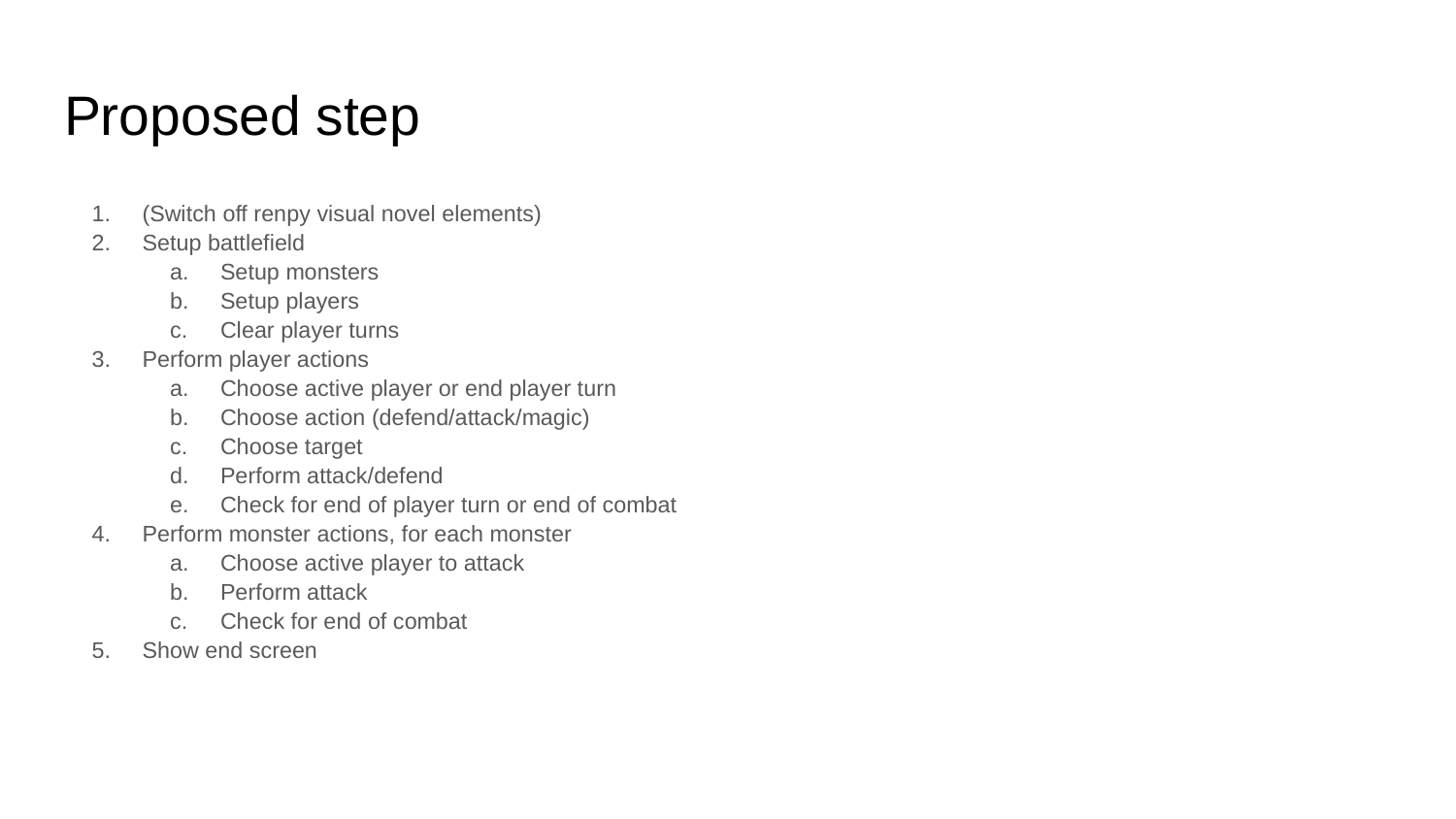

# Proposed step
(Switch off renpy visual novel elements)
Setup battlefield
Setup monsters
Setup players
Clear player turns
Perform player actions
Choose active player or end player turn
Choose action (defend/attack/magic)
Choose target
Perform attack/defend
Check for end of player turn or end of combat
Perform monster actions, for each monster
Choose active player to attack
Perform attack
Check for end of combat
Show end screen